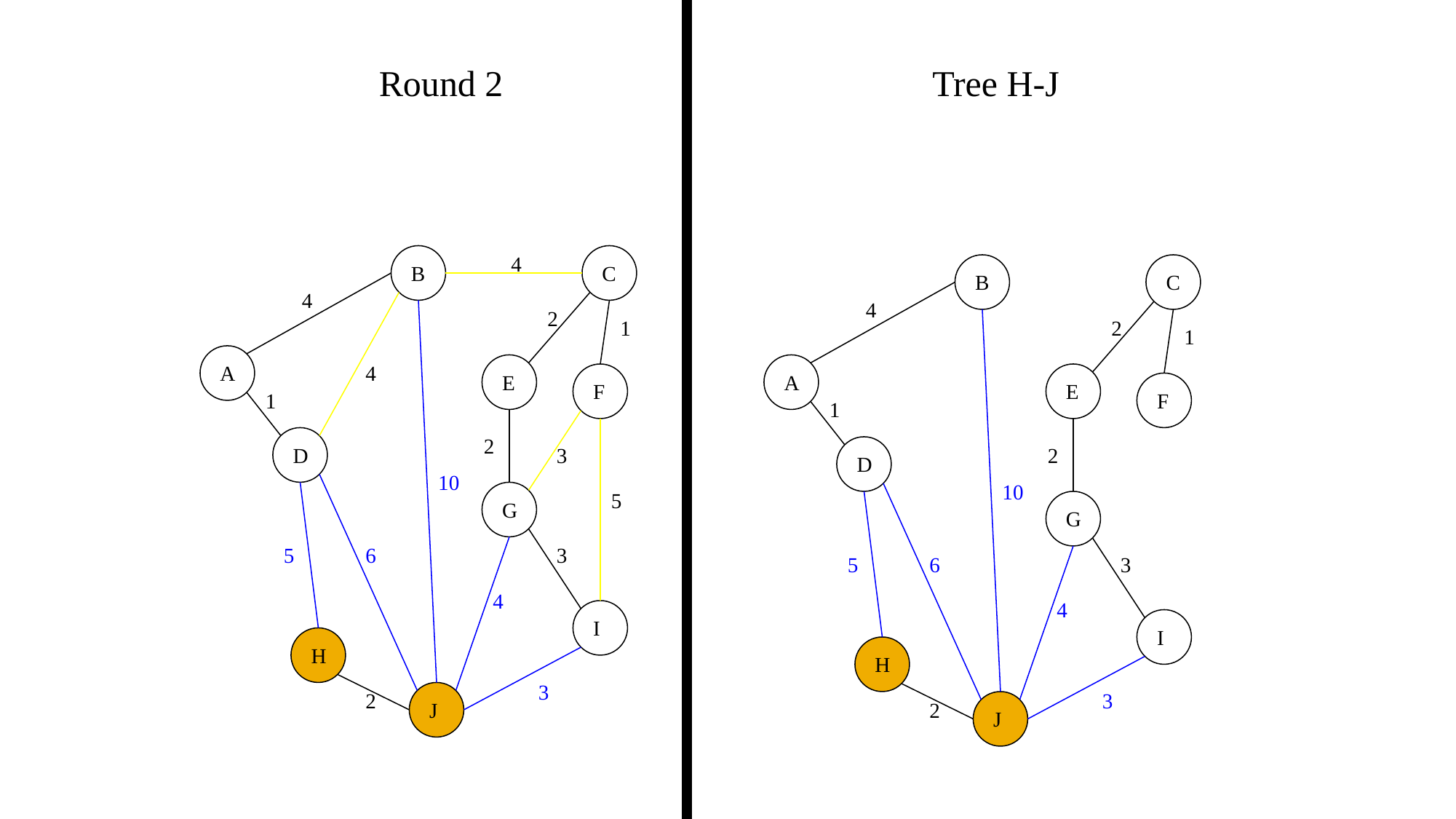

Round 2
Tree H-J

4

B
C

B
C
4
4
2
1
2
1

A
4

E

A

F
E

1
F
1

2
D
3

2
D
10
10

5
G

G
5
6
3
5
6
3
4
4

I

I

H

H
3
2

3
J
2

J